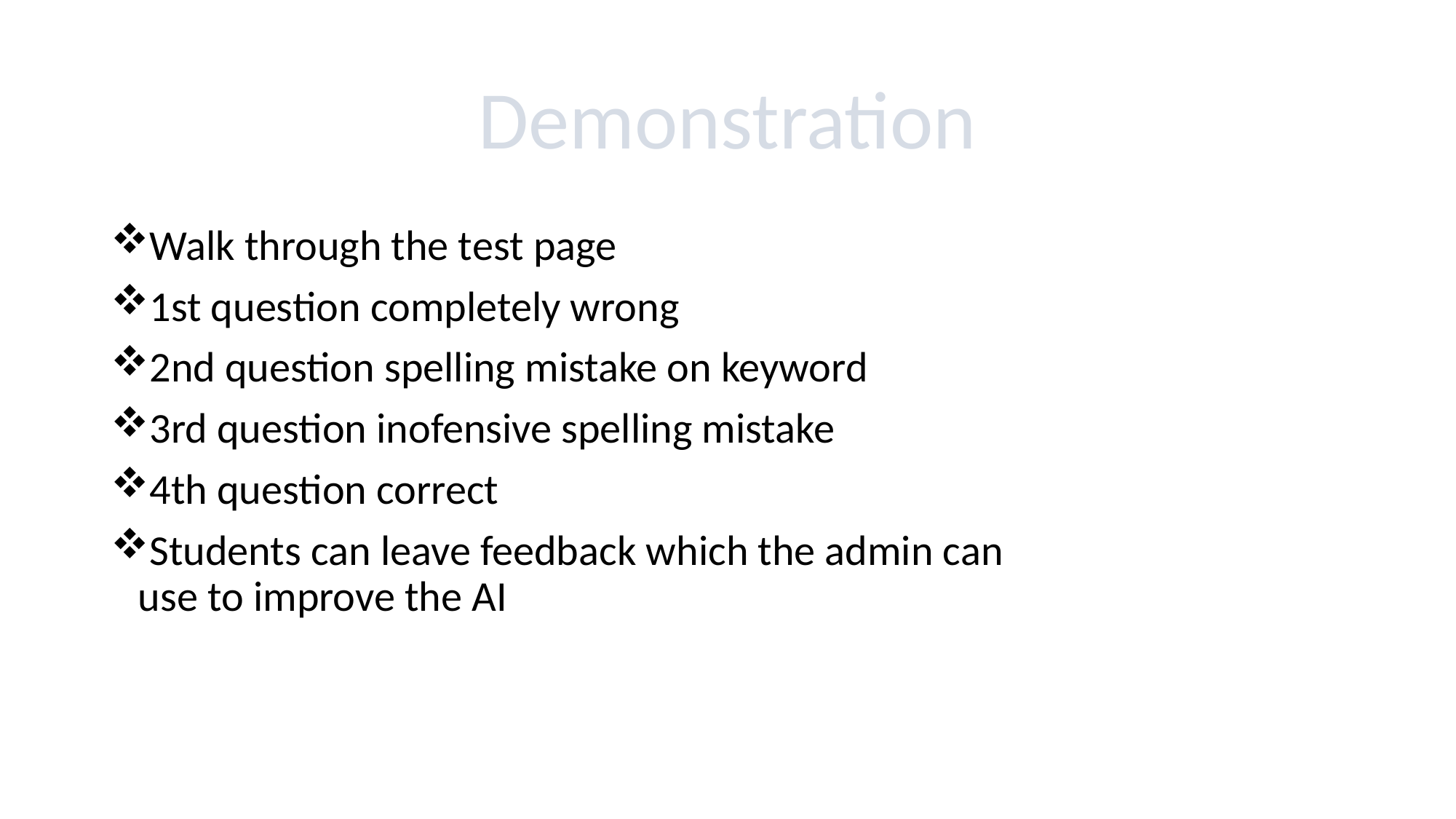

# Demonstration
Walk through the test page
1st question completely wrong
2nd question spelling mistake on keyword
3rd question inofensive spelling mistake
4th question correct
Students can leave feedback which the admin can use to improve the AI